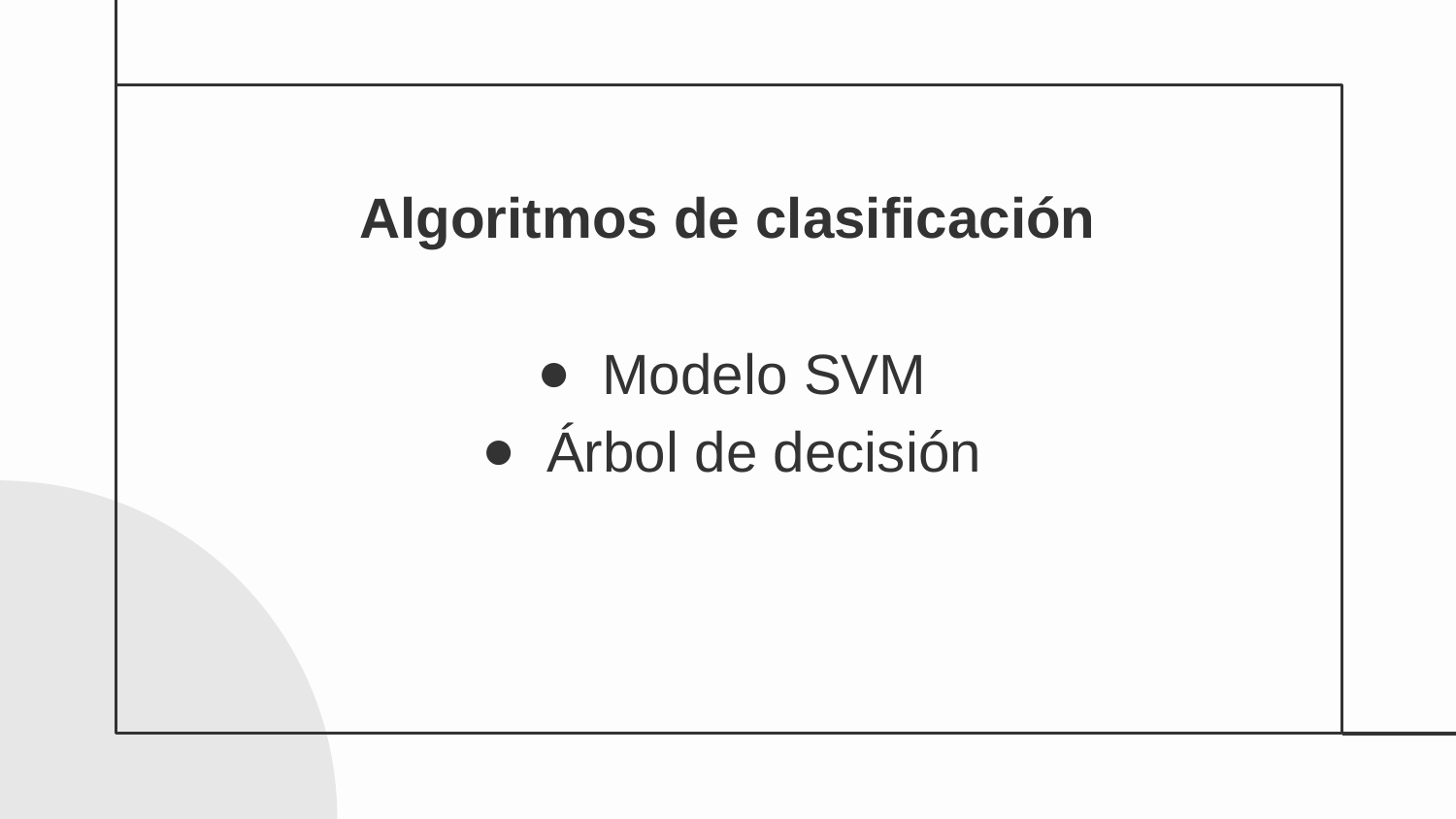

Algoritmos de clasificación

Modelo SVM
Árbol de decisión